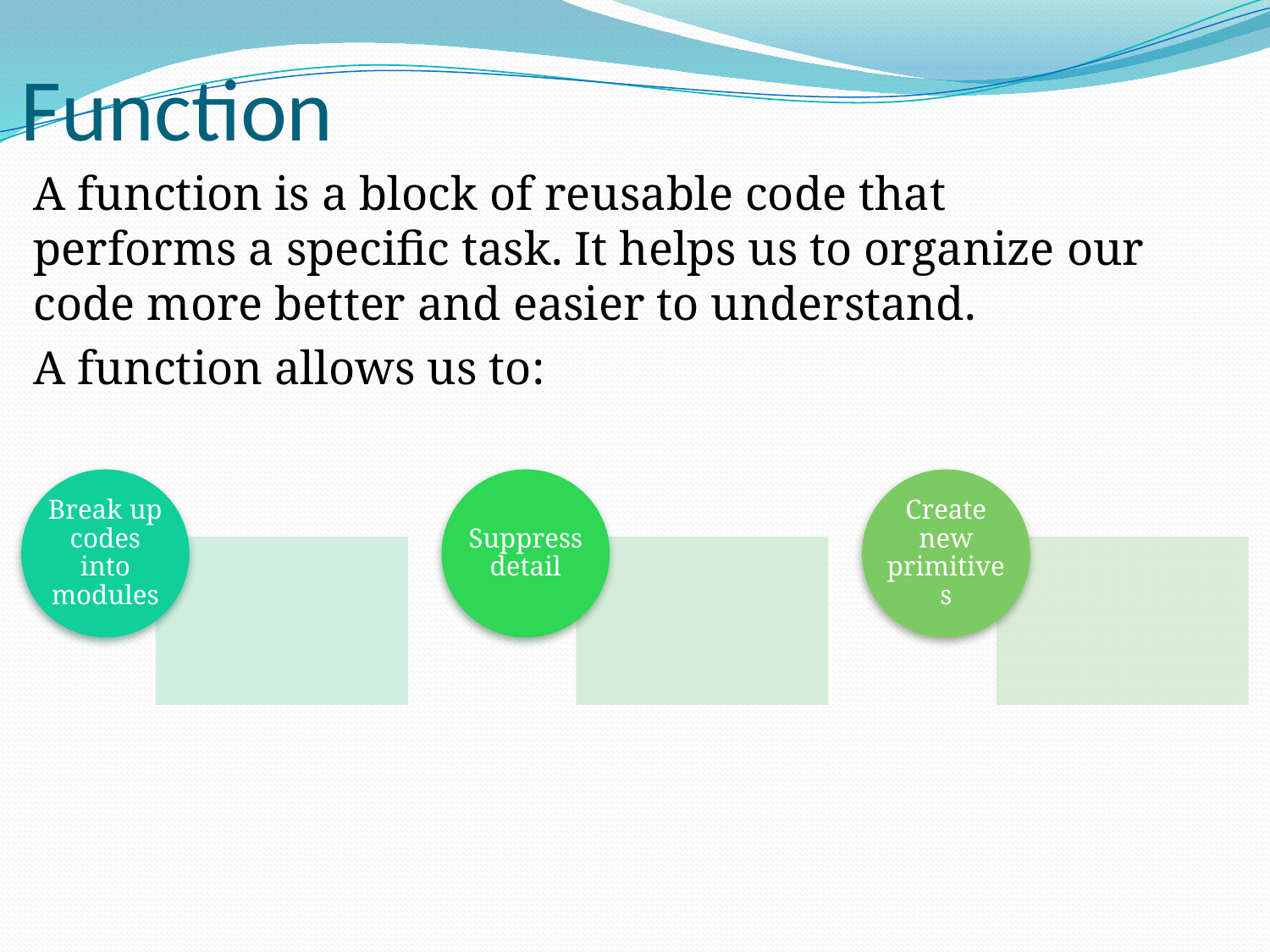

# Function
A function is a block of reusable code that performs a specific task. It helps us to organize our code more better and easier to understand.
A function allows us to:
Break up codes into modules
Suppress detail
Create new primitives